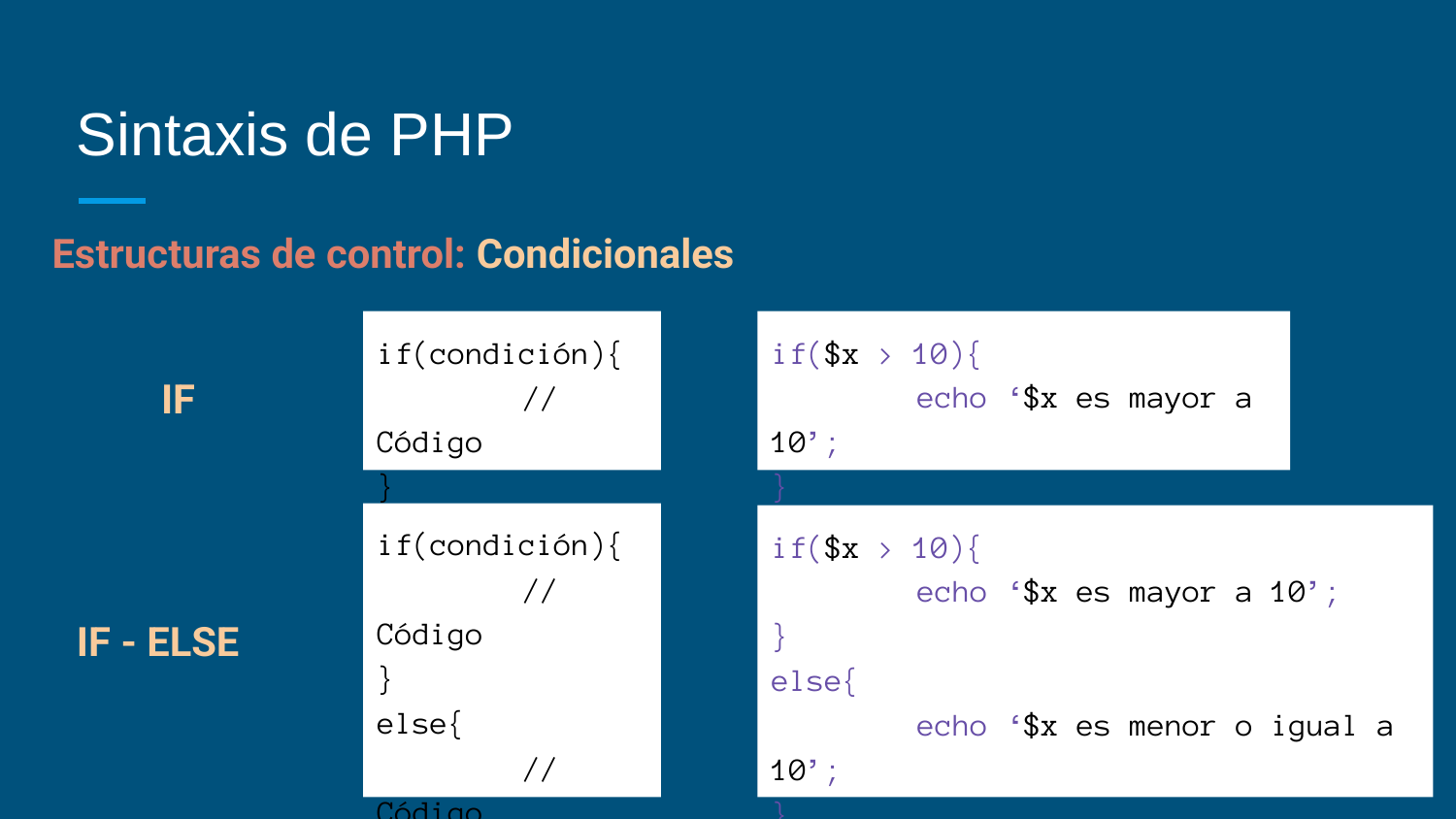

# Sintaxis de PHP
Estructuras de control: Condicionales
if(condición){
	//Código
}
if($x > 10){
	echo ‘$x es mayor a 10’;
}
IF
if(condición){
	//Código
}
else{
	//Código
}
if($x > 10){
	echo ‘$x es mayor a 10’;
}
else{
	echo ‘$x es menor o igual a 10’;
}
IF - ELSE